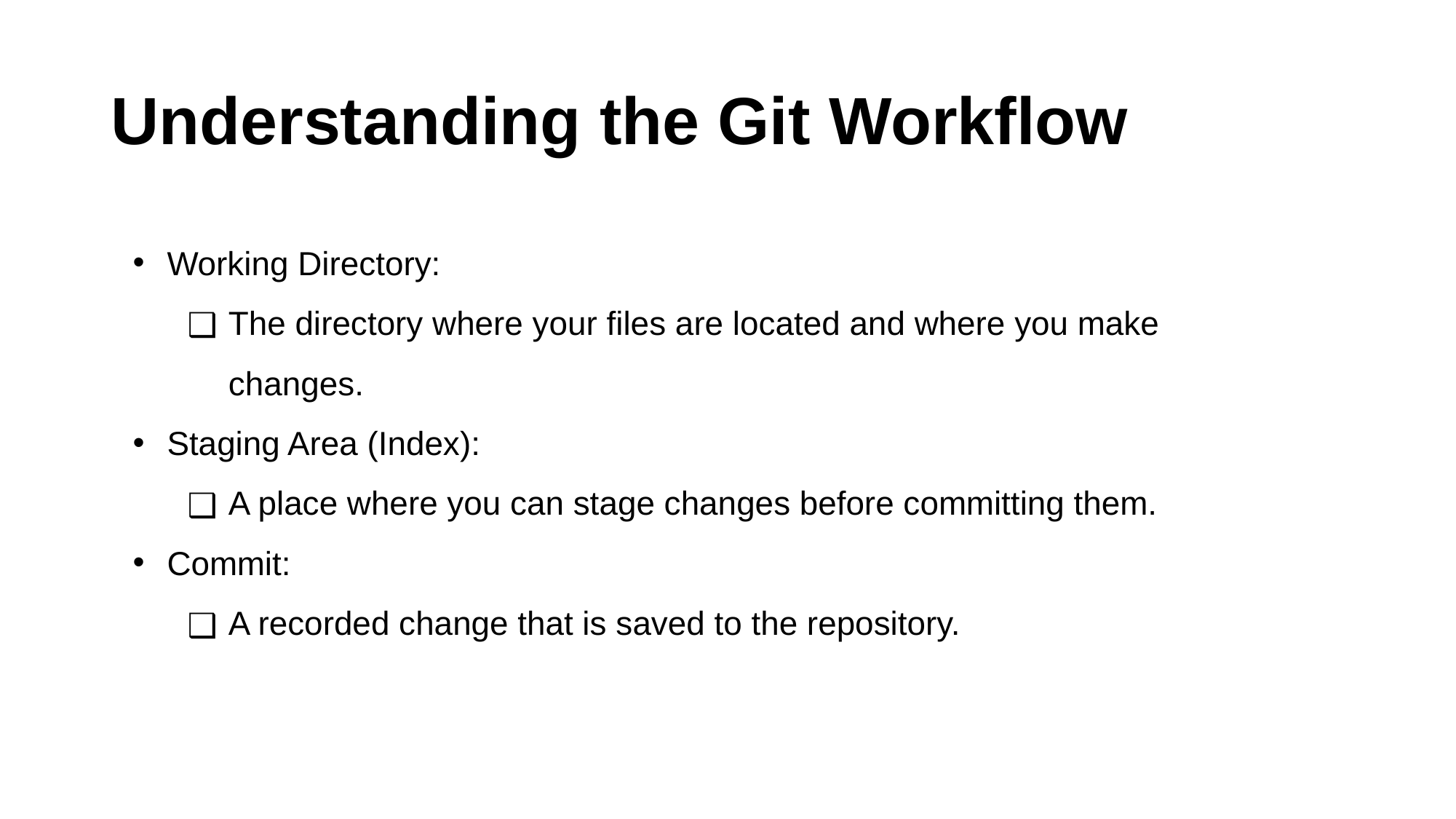

# Understanding the Git Workflow
Working Directory:
The directory where your files are located and where you make changes.
Staging Area (Index):
A place where you can stage changes before committing them.
Commit:
A recorded change that is saved to the repository.